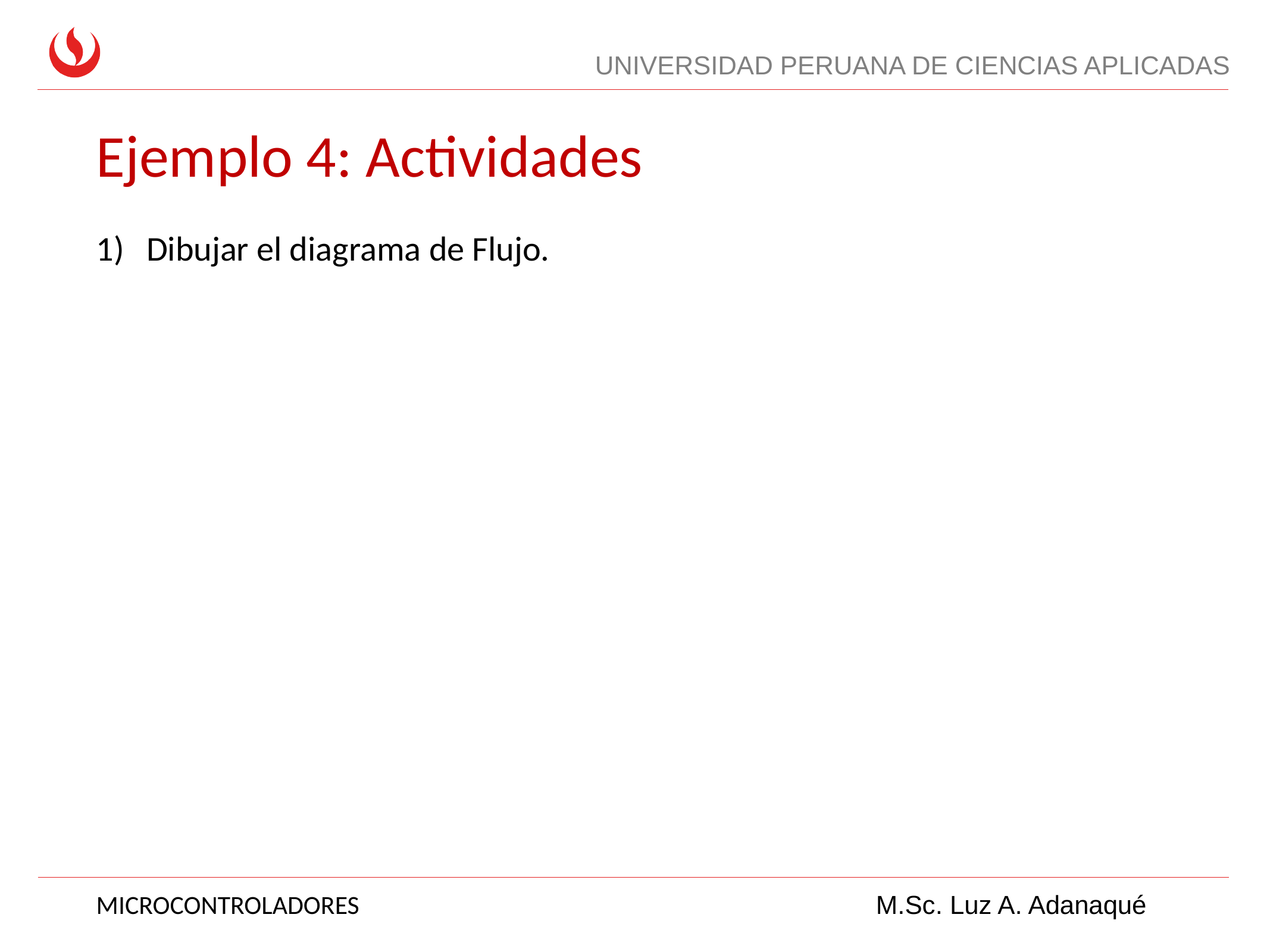

# Ejemplo 4: Actividades
Dibujar el diagrama de Flujo.